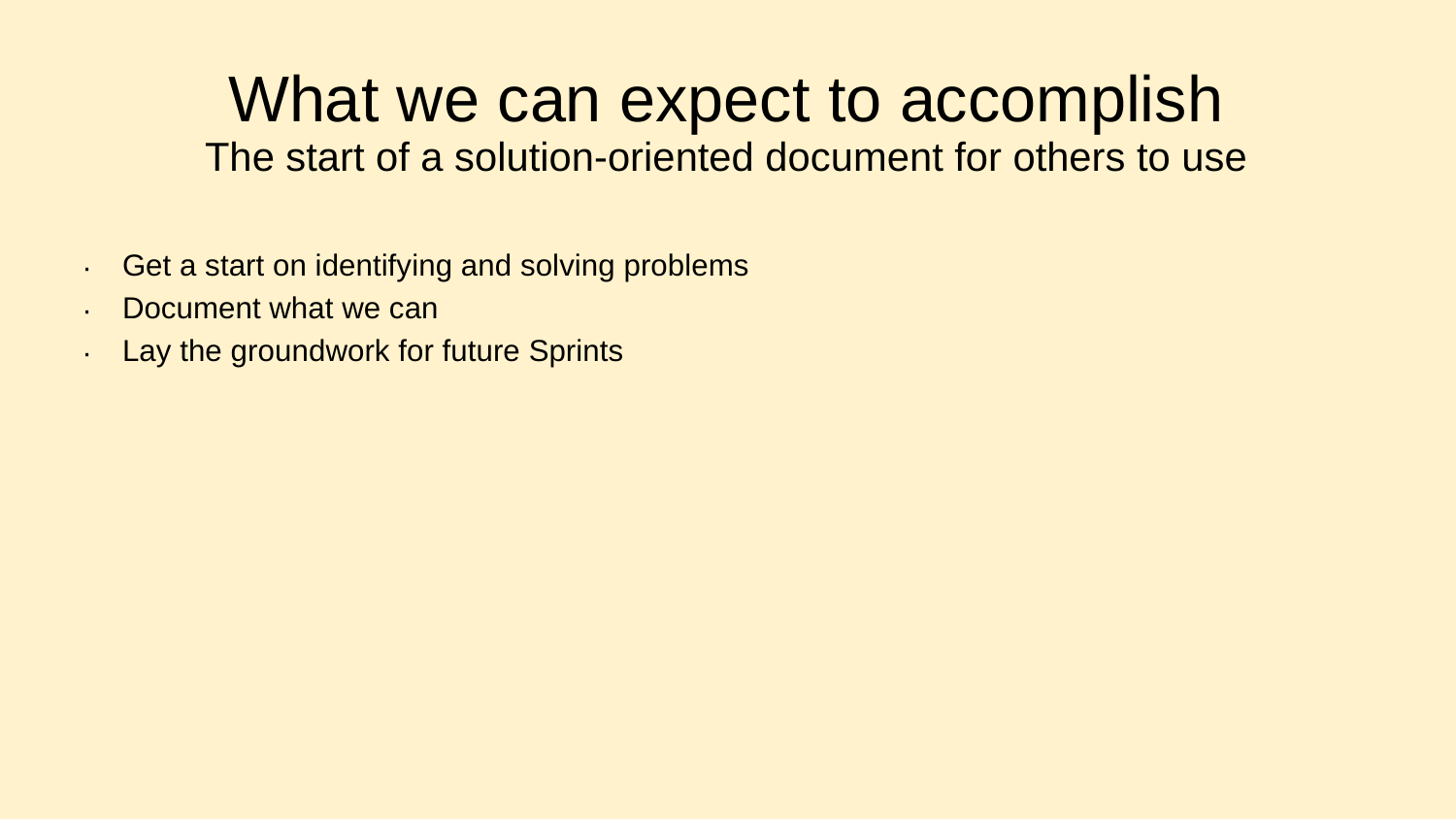

# What we can expect to accomplish The start of a solution-oriented document for others to use
Get a start on identifying and solving problems
Document what we can
Lay the groundwork for future Sprints